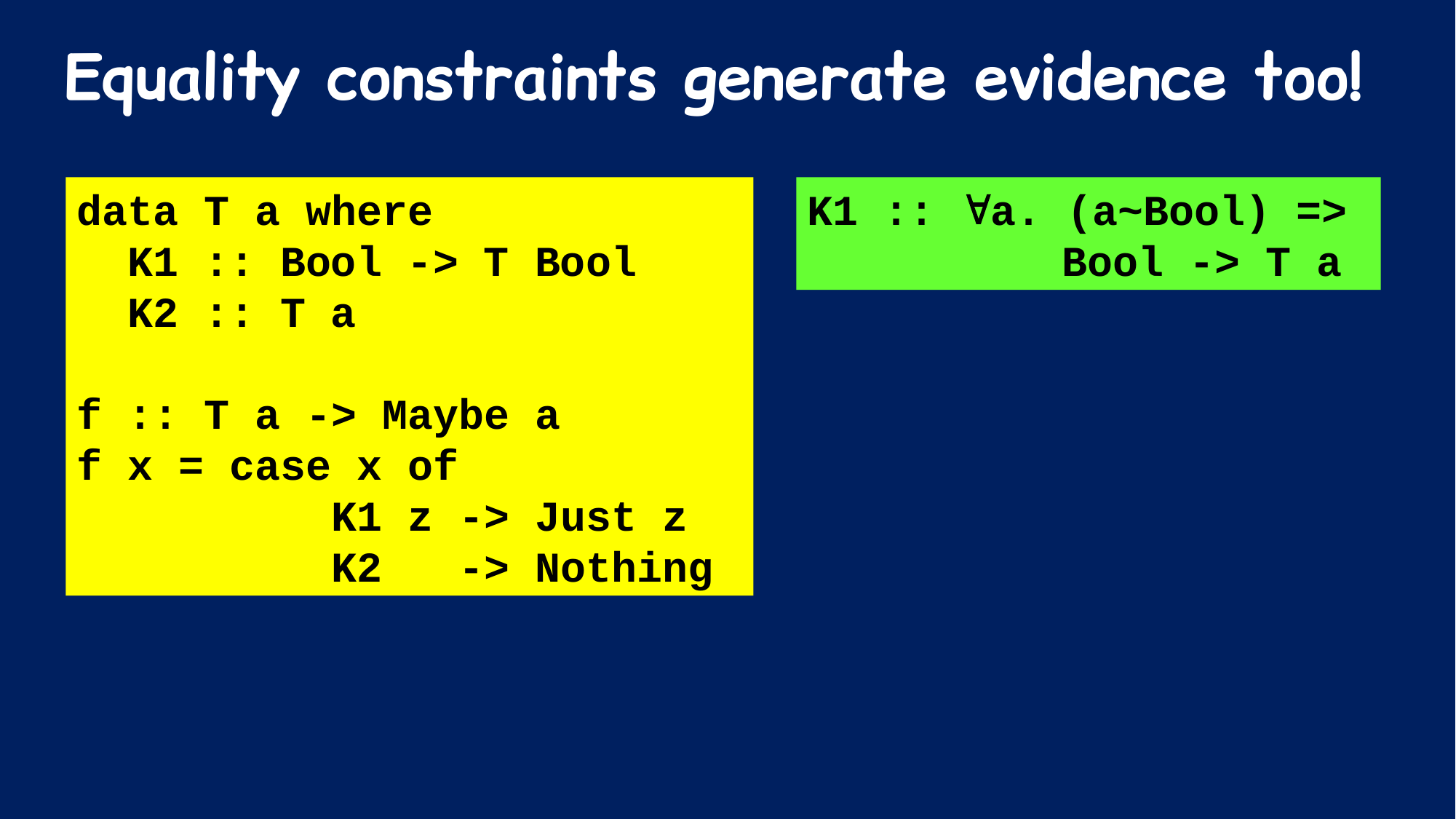

# Equality constraints generate evidence too!
data T a where
  K1 :: Bool -> T Bool
  K2 :: T a

f :: T a -> Maybe a
f x = case x of
          K1 z -> Just z
          K2   -> Nothing
K1 :: ∀a. (a~Bool) =>
          Bool -> T a